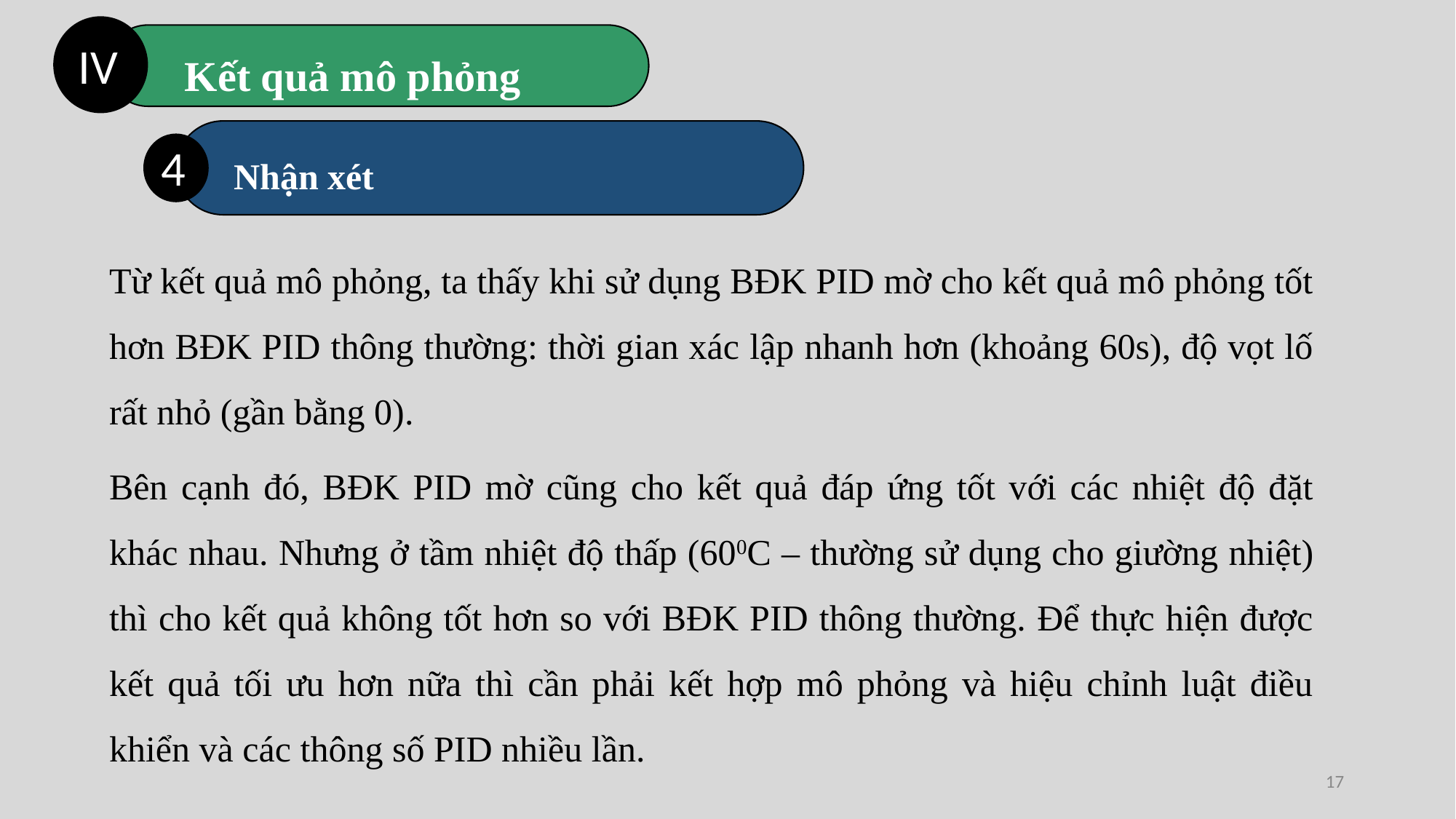

IV
Kết quả mô phỏng

4

Nhận xét
Từ kết quả mô phỏng, ta thấy khi sử dụng BĐK PID mờ cho kết quả mô phỏng tốt hơn BĐK PID thông thường: thời gian xác lập nhanh hơn (khoảng 60s), độ vọt lố rất nhỏ (gần bằng 0).
Bên cạnh đó, BĐK PID mờ cũng cho kết quả đáp ứng tốt với các nhiệt độ đặt khác nhau. Nhưng ở tầm nhiệt độ thấp (600C – thường sử dụng cho giường nhiệt) thì cho kết quả không tốt hơn so với BĐK PID thông thường. Để thực hiện được kết quả tối ưu hơn nữa thì cần phải kết hợp mô phỏng và hiệu chỉnh luật điều khiển và các thông số PID nhiều lần.

17